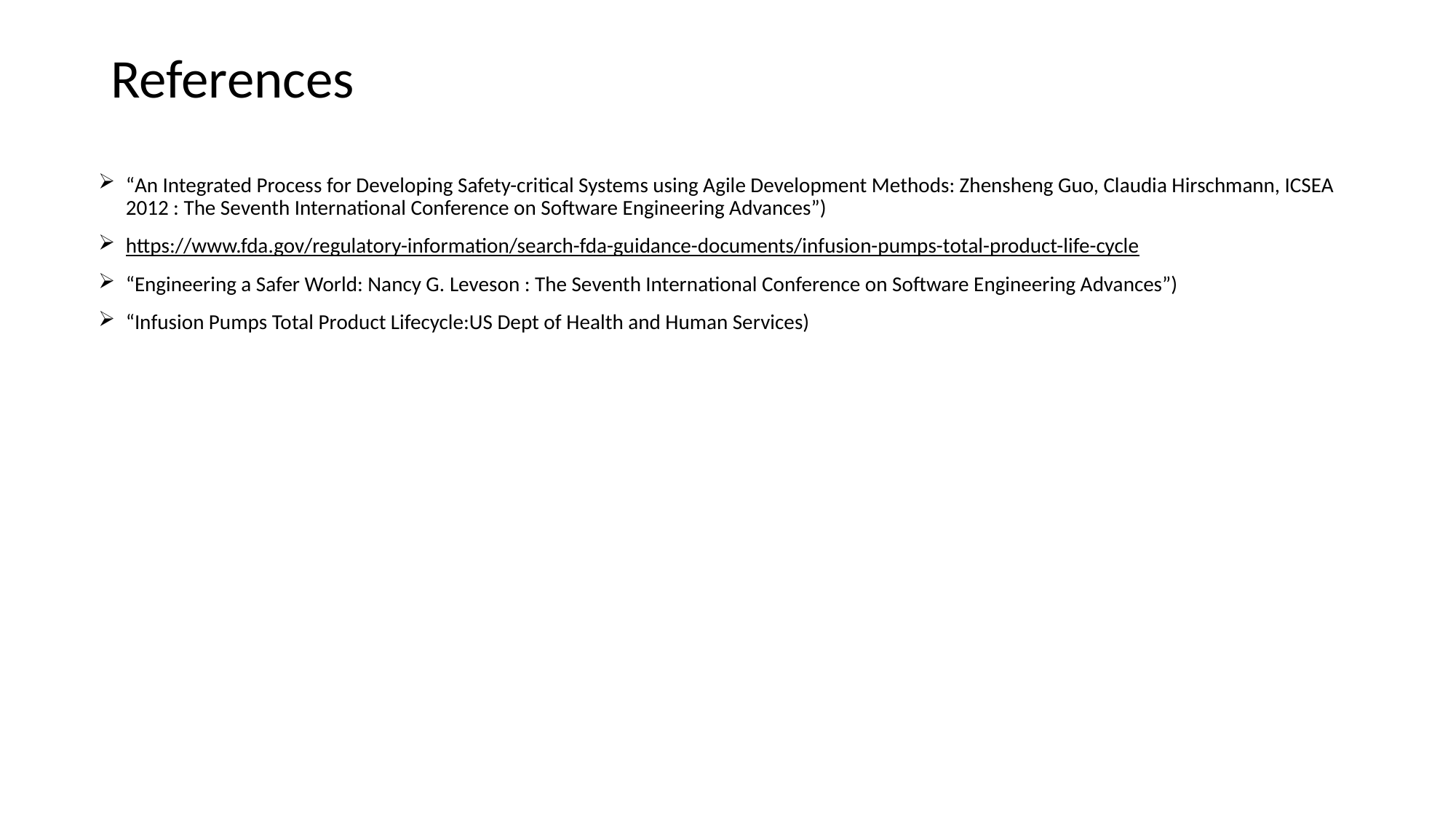

# References

“An Integrated Process for Developing Safety-critical Systems using Agile Development Methods: Zhensheng Guo, Claudia Hirschmann, ICSEA 2012 : The Seventh International Conference on Software Engineering Advances”)
https://www.fda.gov/regulatory-information/search-fda-guidance-documents/infusion-pumps-total-product-life-cycle
“Engineering a Safer World: Nancy G. Leveson : The Seventh International Conference on Software Engineering Advances”)
“Infusion Pumps Total Product Lifecycle:US Dept of Health and Human Services)